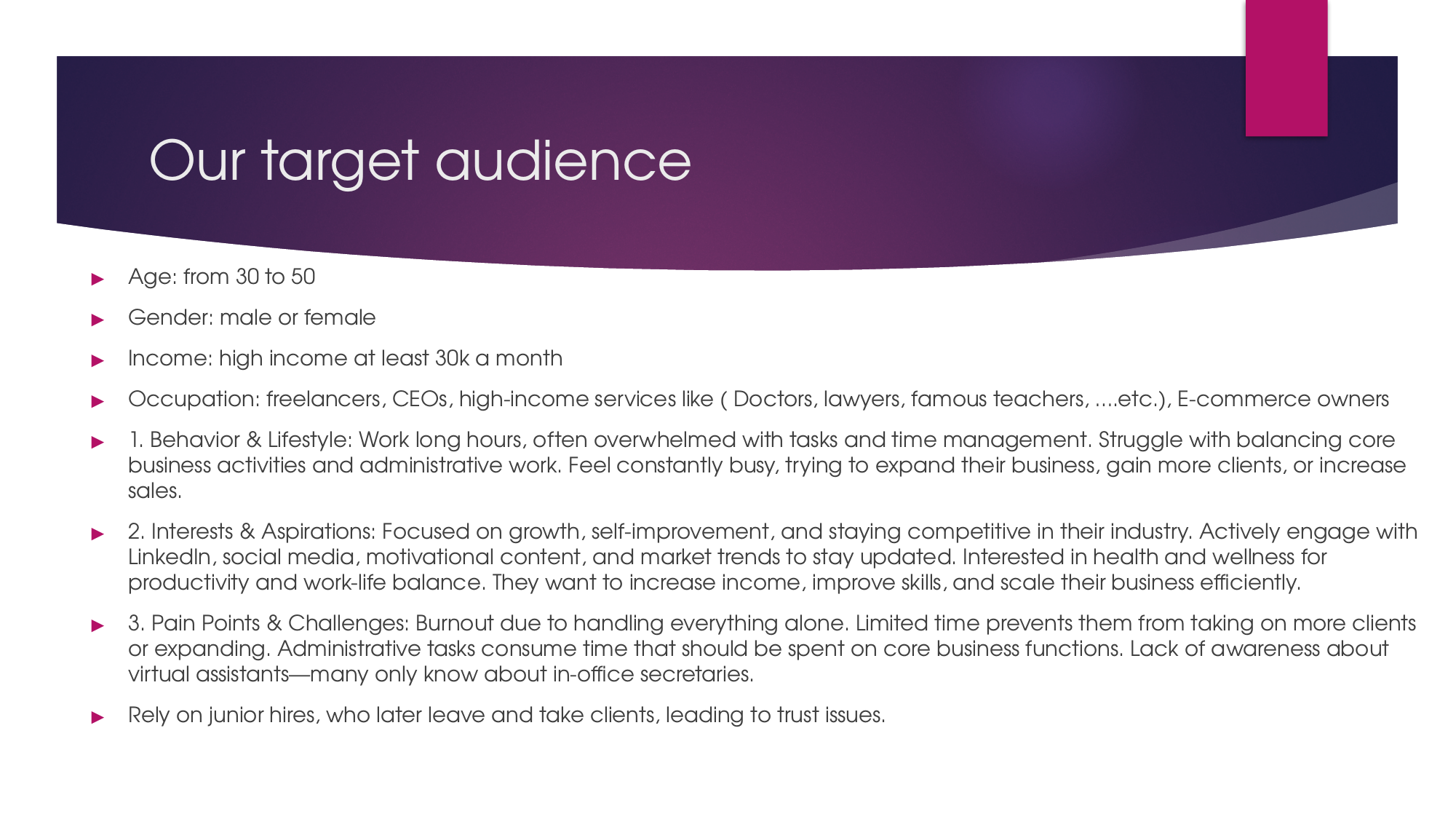

# Our target audience
Age: from 30 to 50
Gender: male or female
Income: high income at least 30k a month
Occupation: freelancers, CEOs, high-income services like ( Doctors, lawyers, famous teachers, ….etc.), E-commerce owners
1. Behavior & Lifestyle: Work long hours, often overwhelmed with tasks and time management. Struggle with balancing core business activities and administrative work. Feel constantly busy, trying to expand their business, gain more clients, or increase sales.
2. Interests & Aspirations: Focused on growth, self-improvement, and staying competitive in their industry. Actively engage with LinkedIn, social media, motivational content, and market trends to stay updated. Interested in health and wellness for productivity and work-life balance. They want to increase income, improve skills, and scale their business efficiently.
3. Pain Points & Challenges: Burnout due to handling everything alone. Limited time prevents them from taking on more clients or expanding. Administrative tasks consume time that should be spent on core business functions. Lack of awareness about virtual assistants—many only know about in-office secretaries.
Rely on junior hires, who later leave and take clients, leading to trust issues.